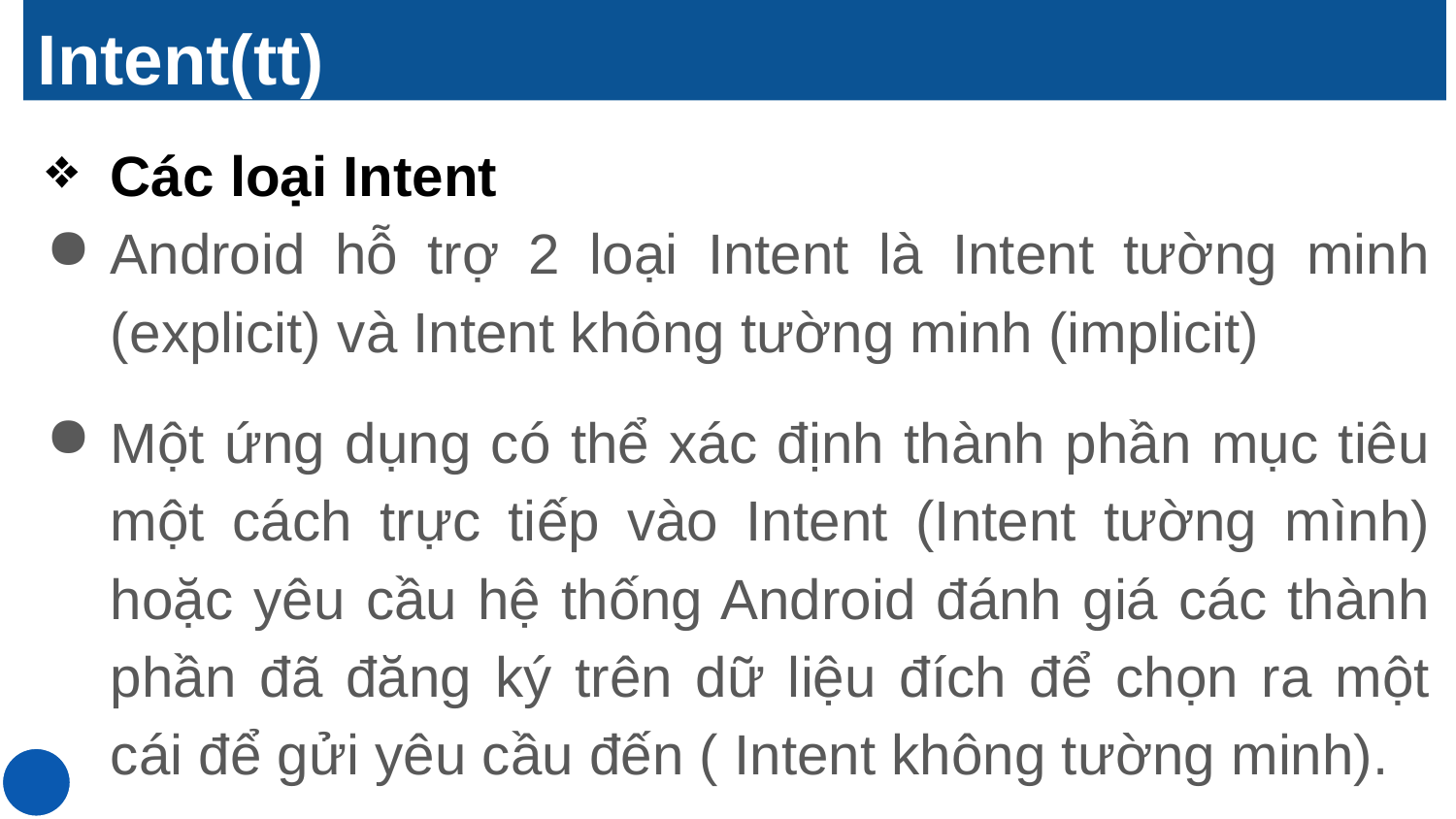

# Intent(tt)
Các loại Intent
Android hỗ trợ 2 loại Intent là Intent tường minh (explicit) và Intent không tường minh (implicit)
Một ứng dụng có thể xác định thành phần mục tiêu một cách trực tiếp vào Intent (Intent tường mình) hoặc yêu cầu hệ thống Android đánh giá các thành phần đã đăng ký trên dữ liệu đích để chọn ra một cái để gửi yêu cầu đến ( Intent không tường minh).